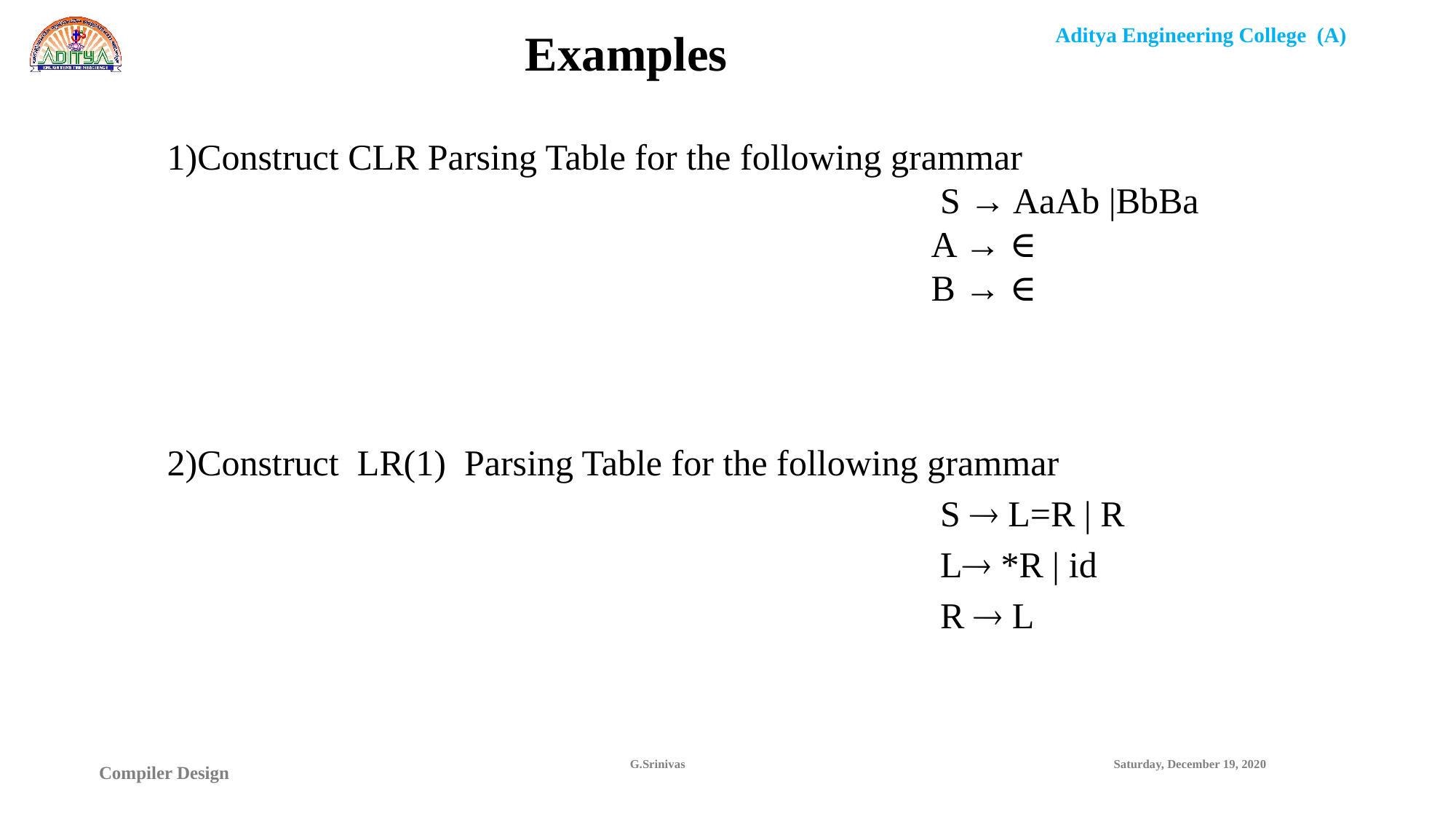

Examples

1)Construct CLR Parsing Table for the following grammar
							 S → AaAb |BbBa
							A → ∈
							B → ∈

2)Construct  LR(1)  Parsing Table for the following grammar
							 S → L=R | R
							 L→ *R | id
							 R → L

G.Srinivas
Saturday, December 19, 2020